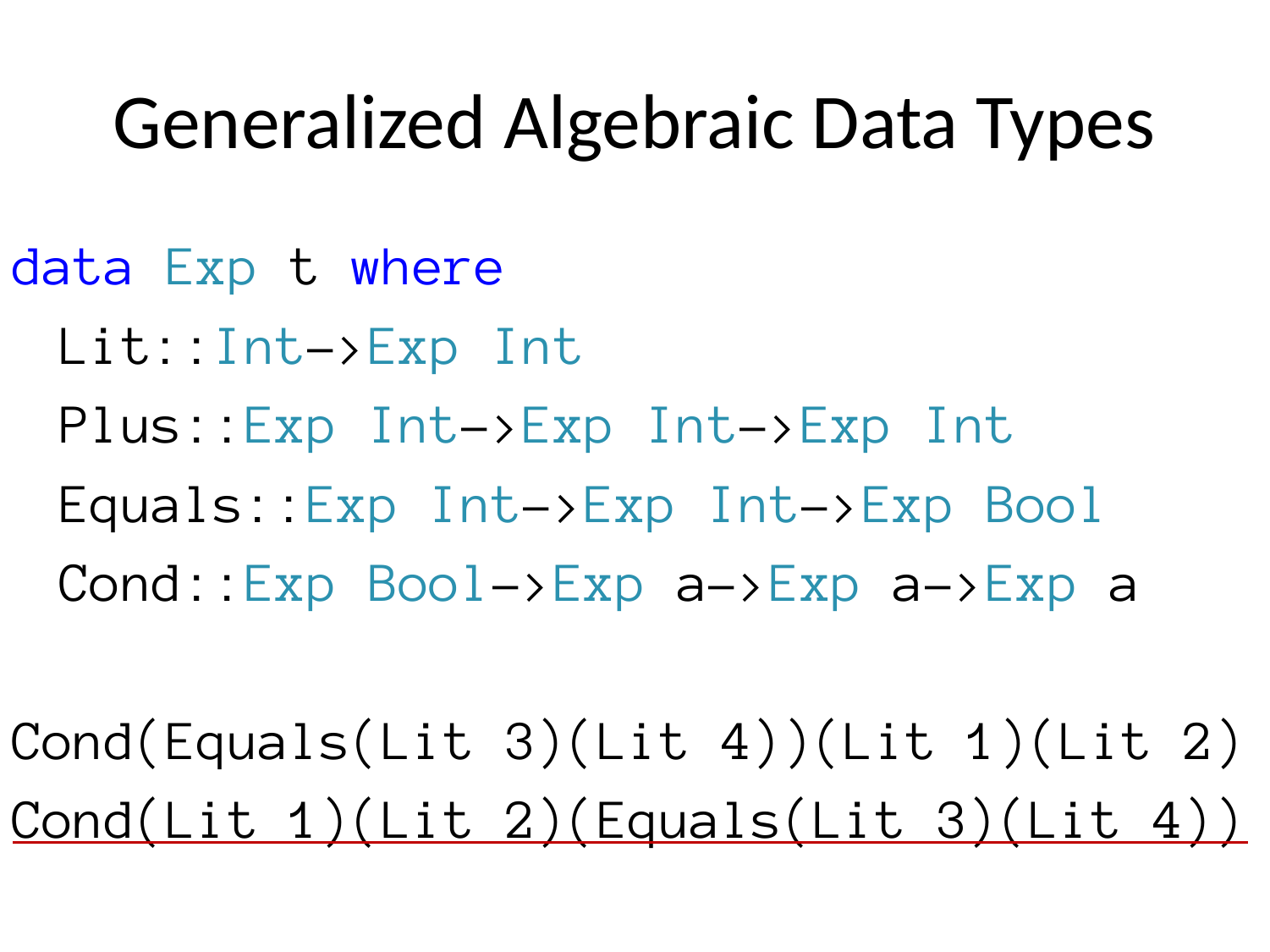

# Generalized Algebraic Data Types
data Exp t where
	Lit::Int->Exp Int
	Plus::Exp Int->Exp Int->Exp Int
	Equals::Exp Int->Exp Int->Exp Bool
	Cond::Exp Bool->Exp a->Exp a->Exp a

Cond(Equals(Lit 3)(Lit 4))(Lit 1)(Lit 2)
Cond(Lit 1)(Lit 2)(Equals(Lit 3)(Lit 4))